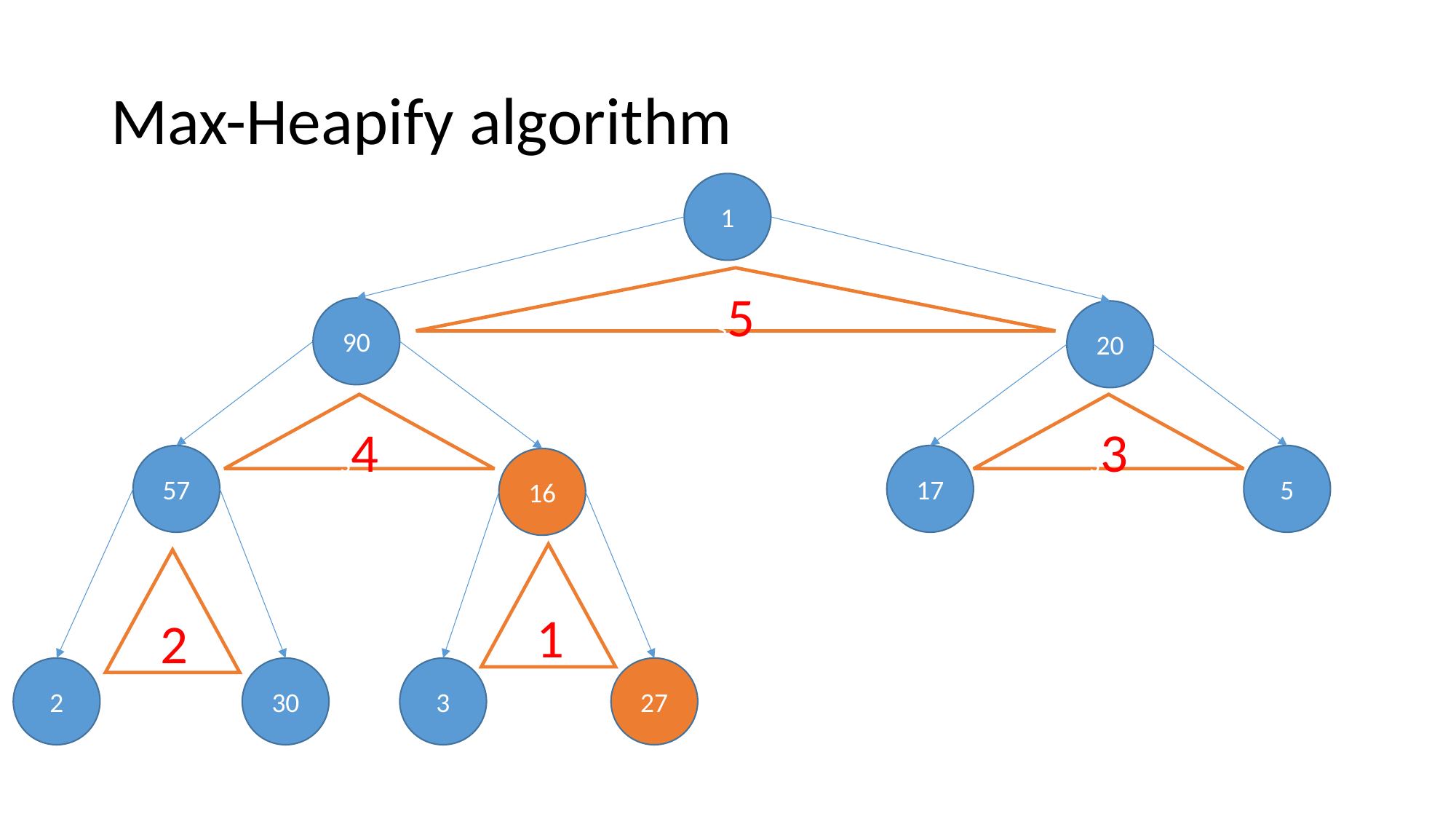

# Max-Heapify algorithm
1
s5
90
20
s4
s3
5
57
17
16
s1
s2
2
30
3
27